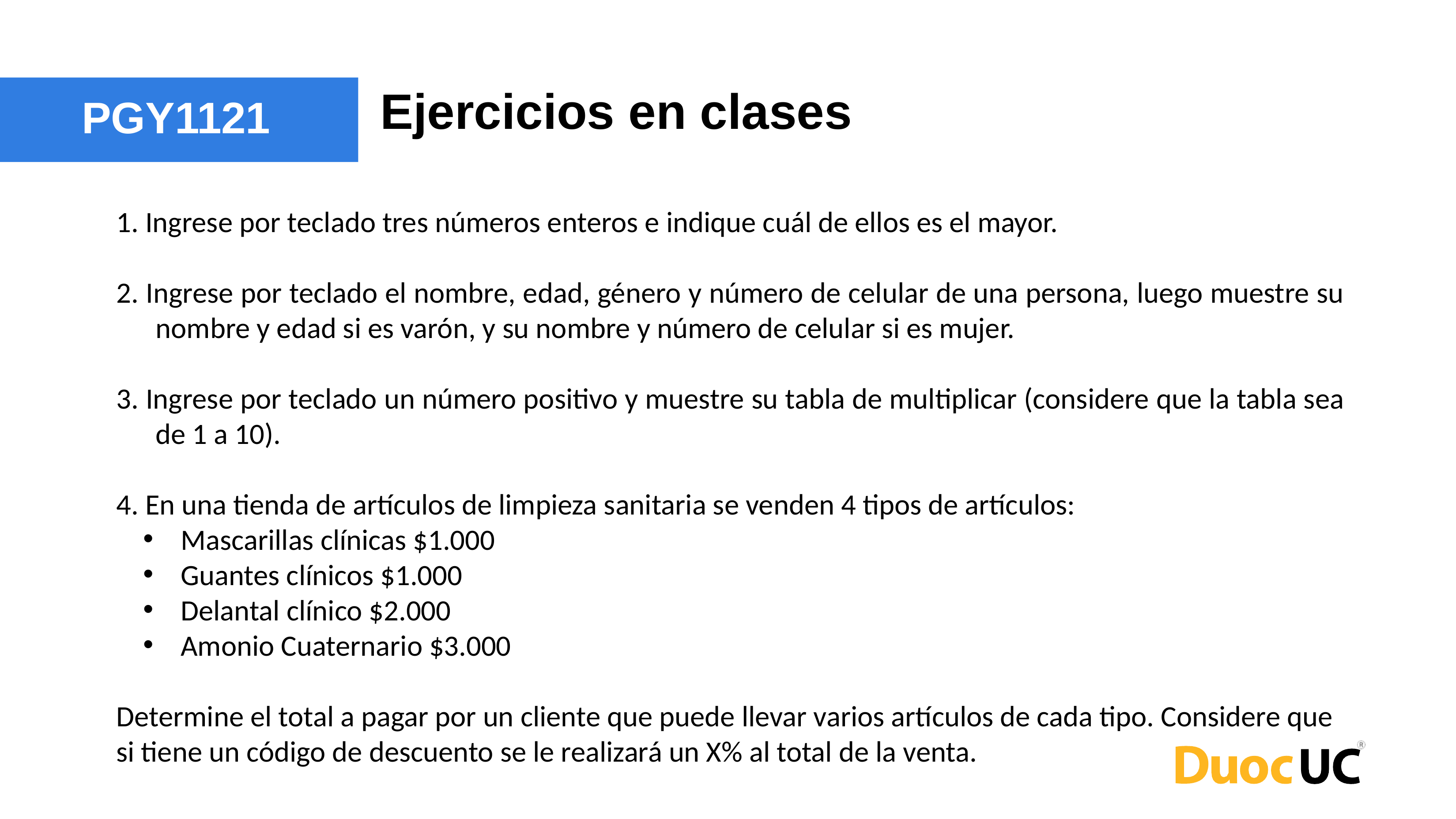

Ejercicios en clases
PGY1121
1. Ingrese por teclado tres números enteros e indique cuál de ellos es el mayor.

2. Ingrese por teclado el nombre, edad, género y número de celular de una persona, luego muestre su nombre y edad si es varón, y su nombre y número de celular si es mujer.

3. Ingrese por teclado un número positivo y muestre su tabla de multiplicar (considere que la tabla sea de 1 a 10).

4. En una tienda de artículos de limpieza sanitaria se venden 4 tipos de artículos:
Mascarillas clínicas $1.000
Guantes clínicos $1.000
Delantal clínico $2.000
Amonio Cuaternario $3.000

Determine el total a pagar por un cliente que puede llevar varios artículos de cada tipo. Considere que si tiene un código de descuento se le realizará un X% al total de la venta.